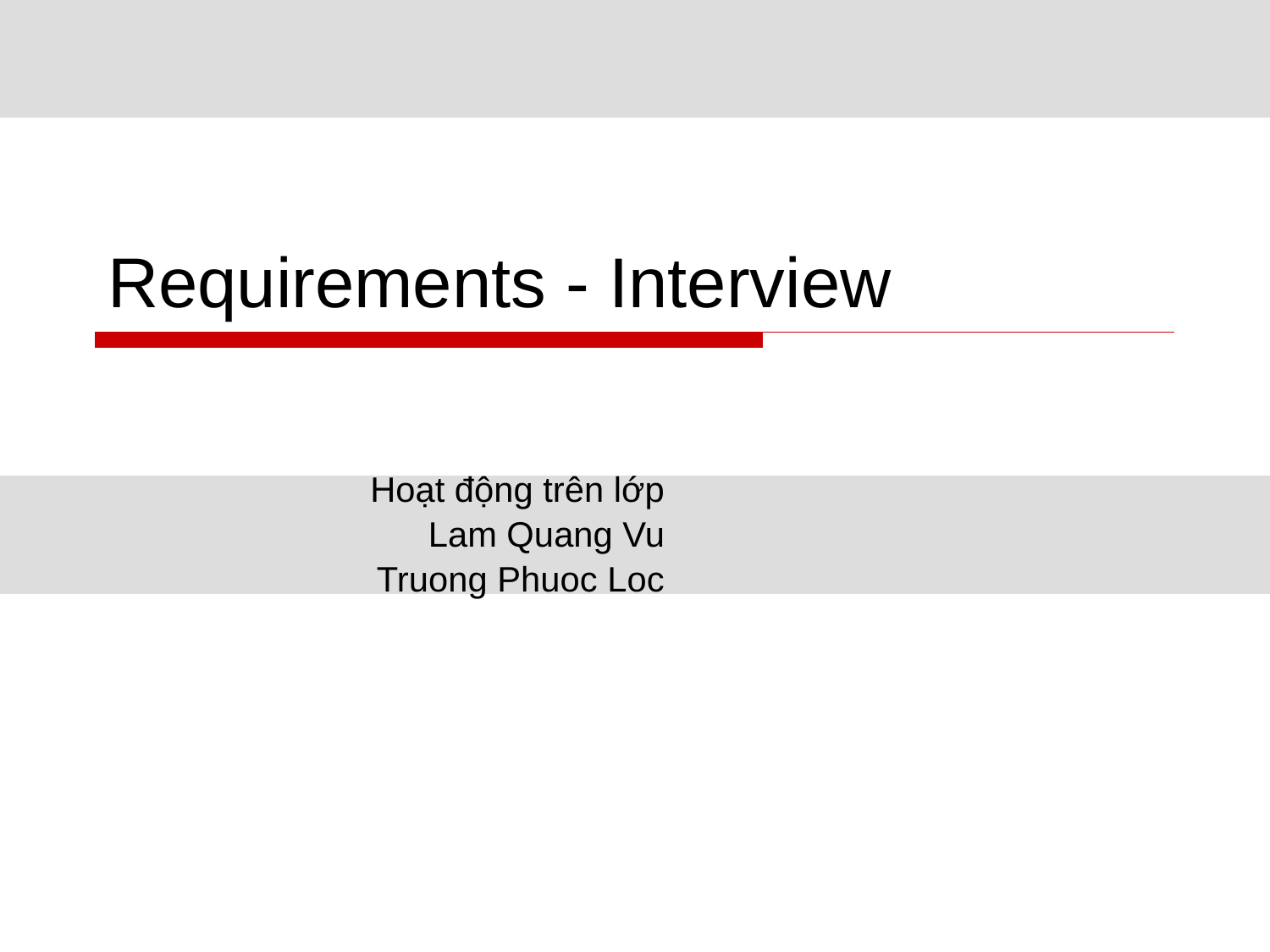

# Requirements - Interview

Hoạt động trên lớp
Lam Quang Vu
Truong Phuoc Loc